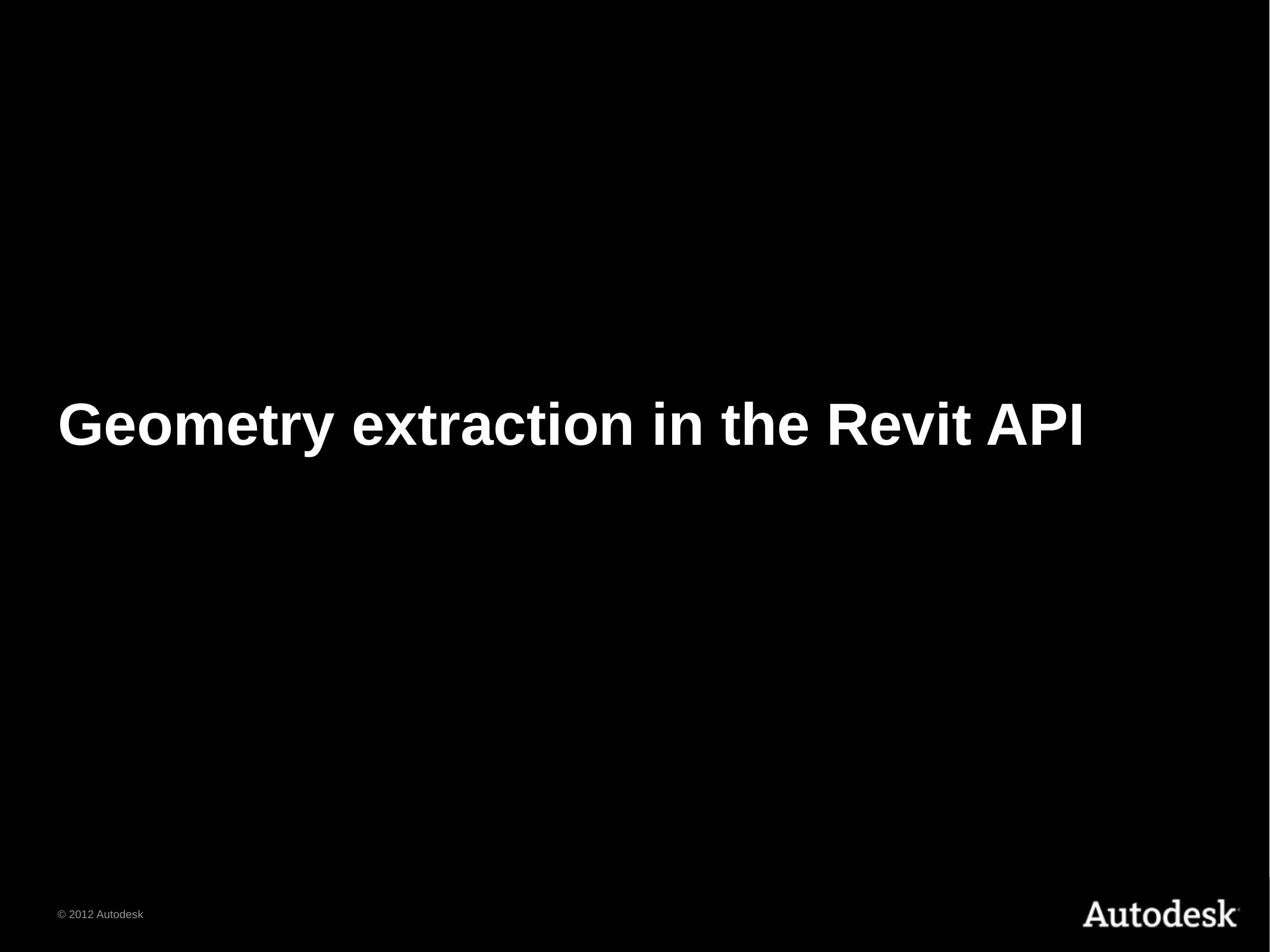

# Geometry extraction in the Revit API